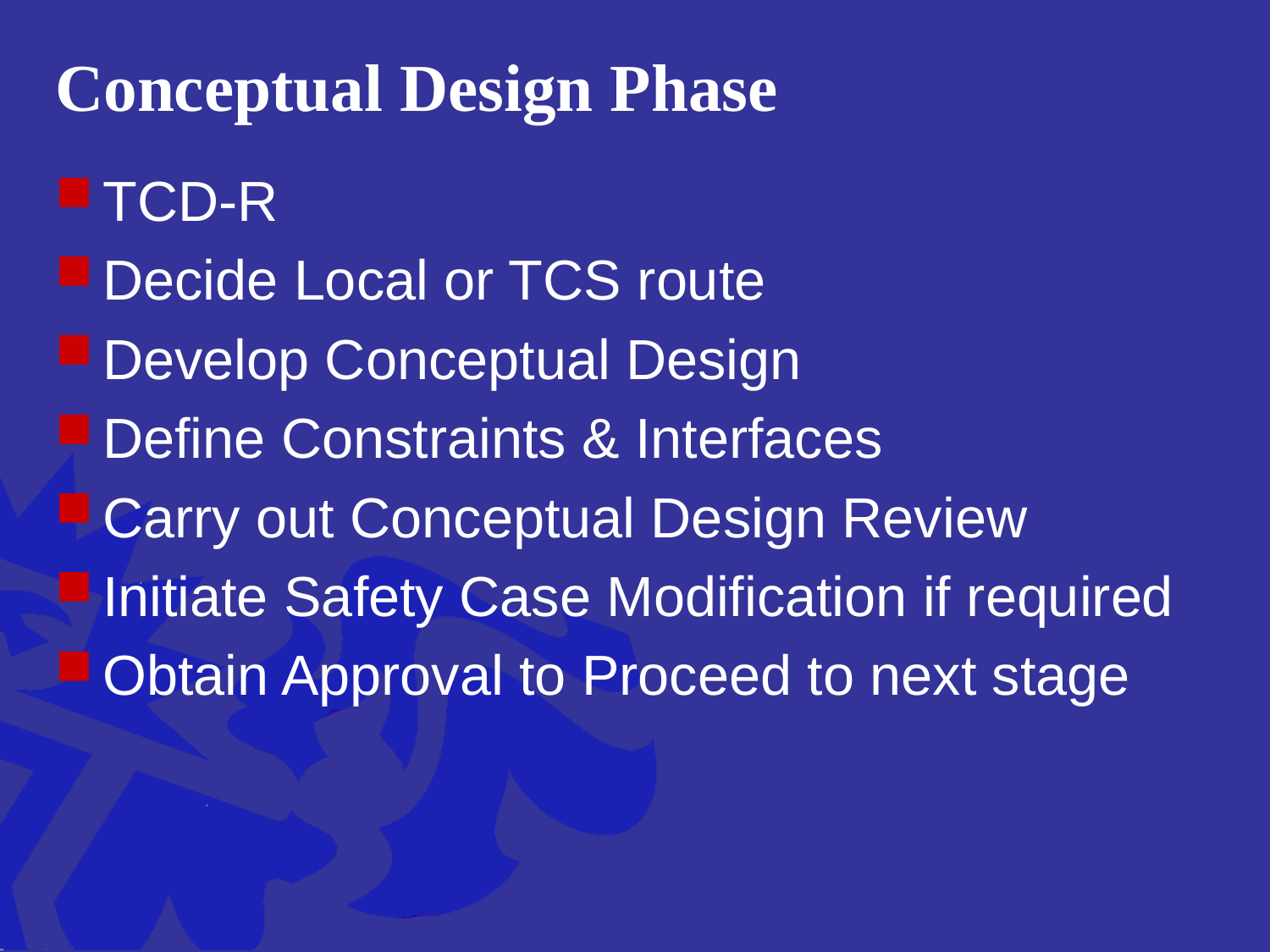

# Conceptual Design Phase
TCD-R
Decide Local or TCS route
Develop Conceptual Design
Define Constraints & Interfaces
Carry out Conceptual Design Review
Initiate Safety Case Modification if required
Obtain Approval to Proceed to next stage